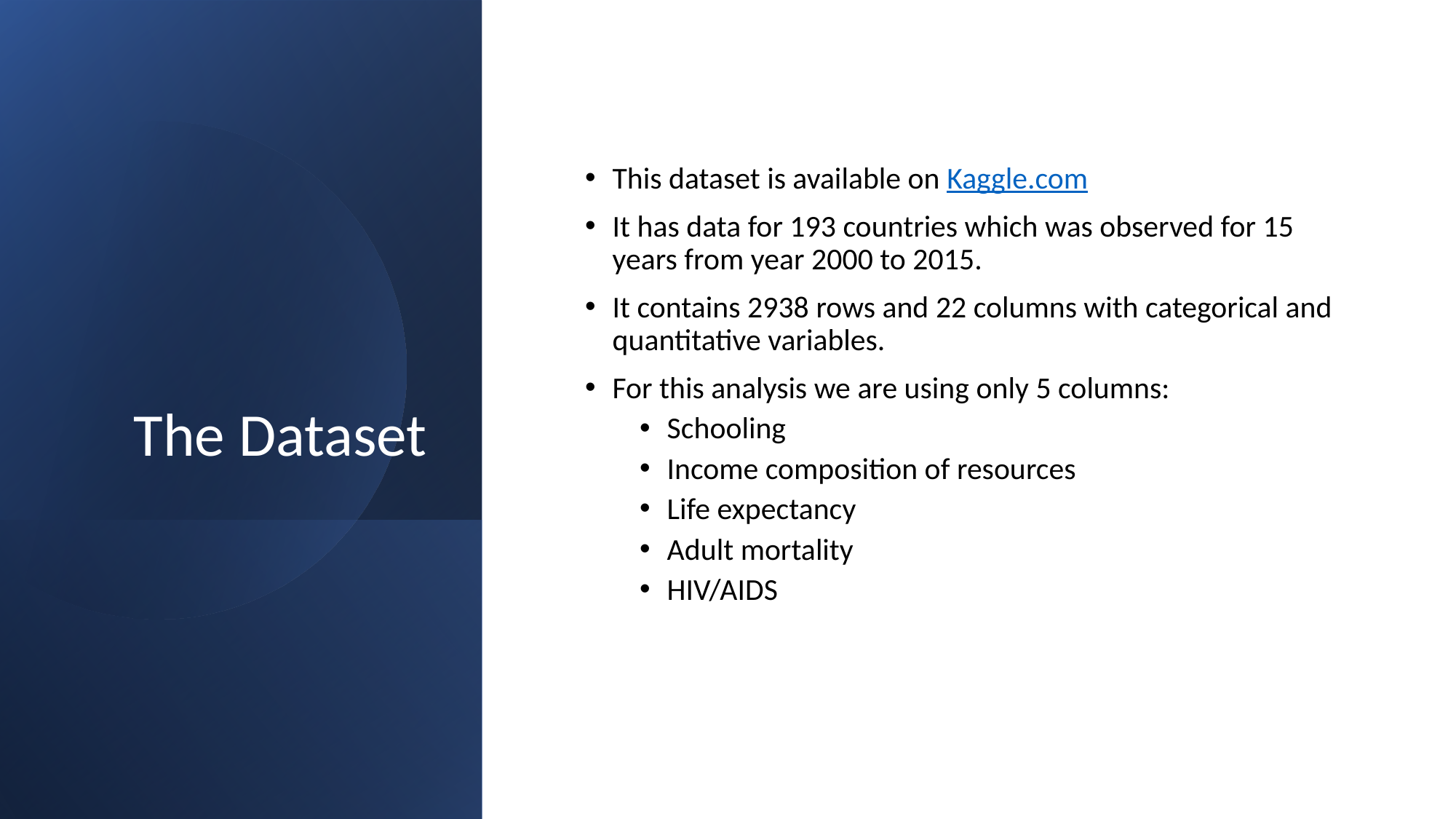

# The Dataset
This dataset is available on Kaggle.com
It has data for 193 countries which was observed for 15 years from year 2000 to 2015.
It contains 2938 rows and 22 columns with categorical and quantitative variables.
For this analysis we are using only 5 columns:
Schooling
Income composition of resources
Life expectancy
Adult mortality
HIV/AIDS